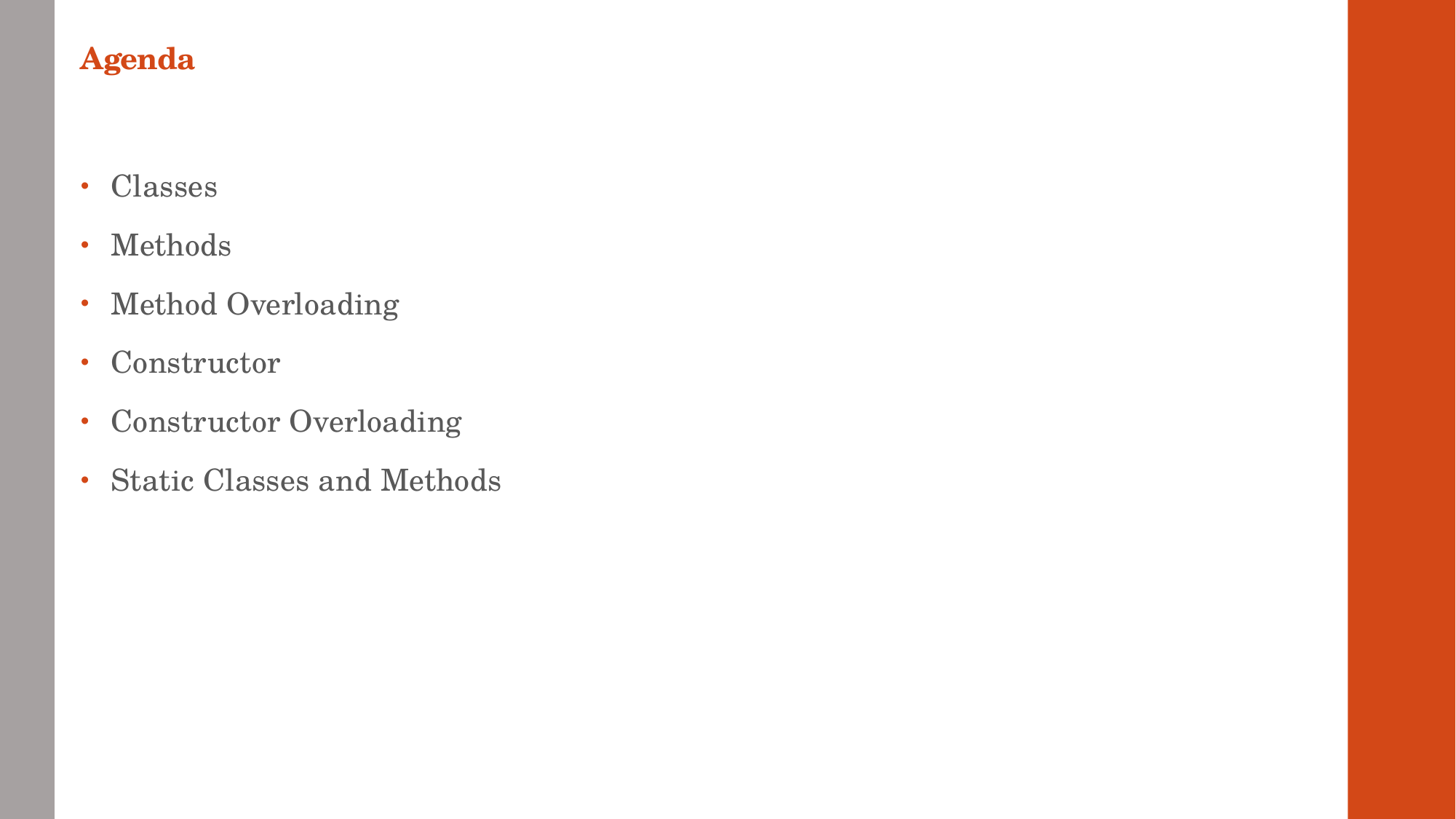

# Agenda

 Classes
 Methods
 Method Overloading
 Constructor
 Constructor Overloading
 Static Classes and Methods